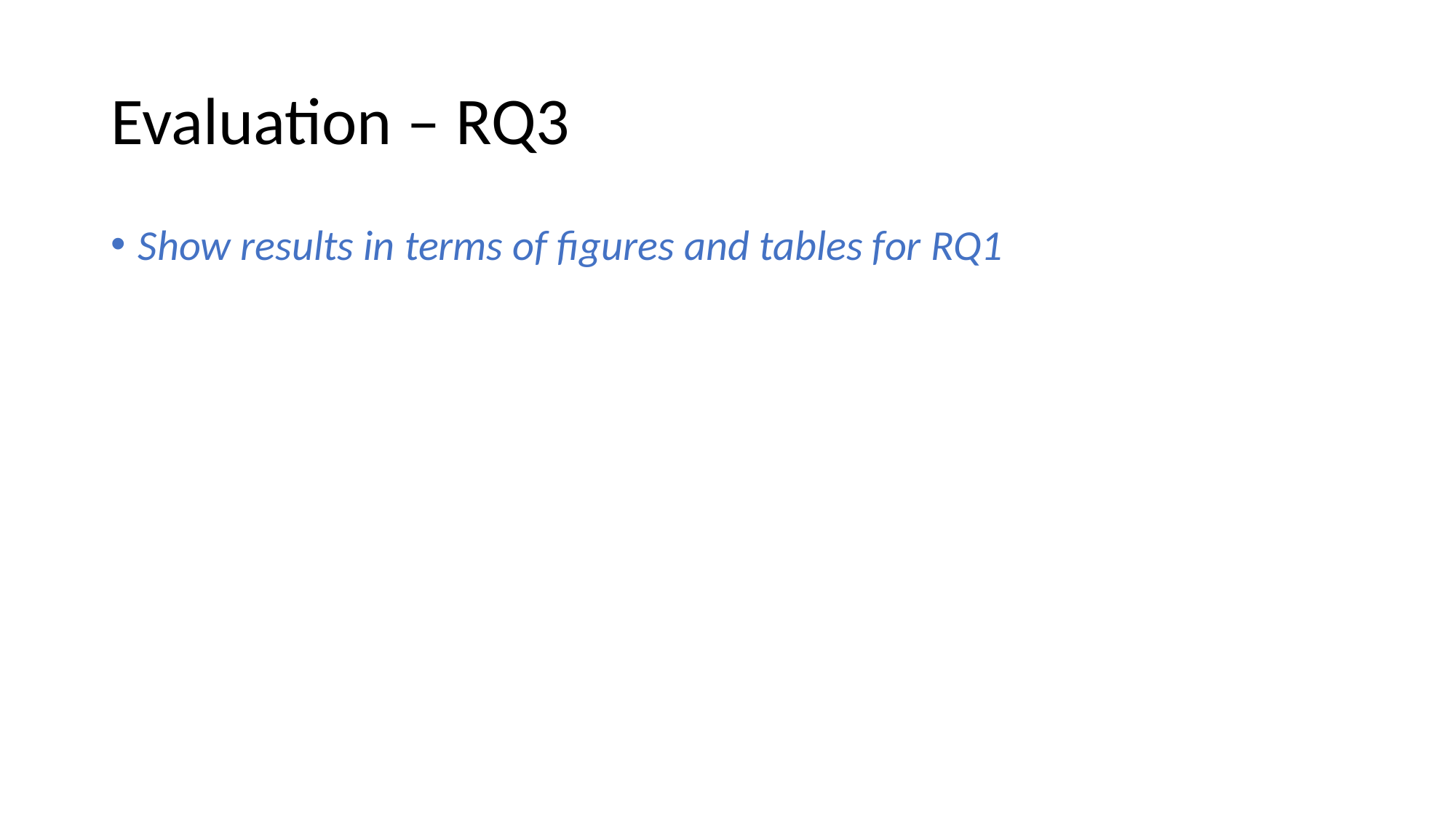

# Evaluation – RQ3
Show results in terms of figures and tables for RQ1